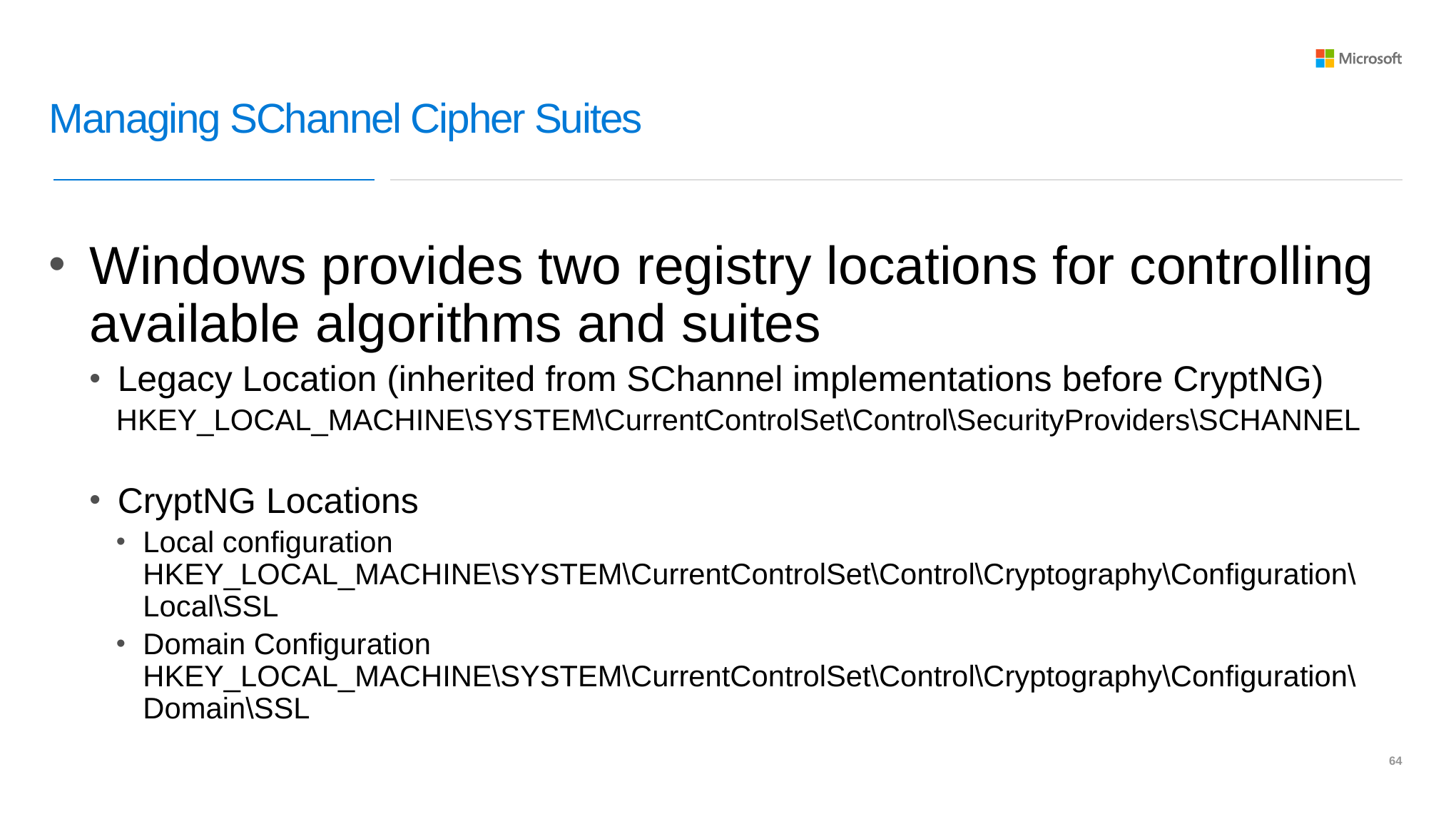

# Managing SChannel Cipher Suites
Windows provides two registry locations for controlling available algorithms and suites
Legacy Location (inherited from SChannel implementations before CryptNG)
HKEY_LOCAL_MACHINE\SYSTEM\CurrentControlSet\Control\SecurityProviders\SCHANNEL

CryptNG Locations
Local configuration
HKEY_LOCAL_MACHINE\SYSTEM\CurrentControlSet\Control\Cryptography\Configuration\Local\SSL
Domain Configuration
HKEY_LOCAL_MACHINE\SYSTEM\CurrentControlSet\Control\Cryptography\Configuration\Domain\SSL

64